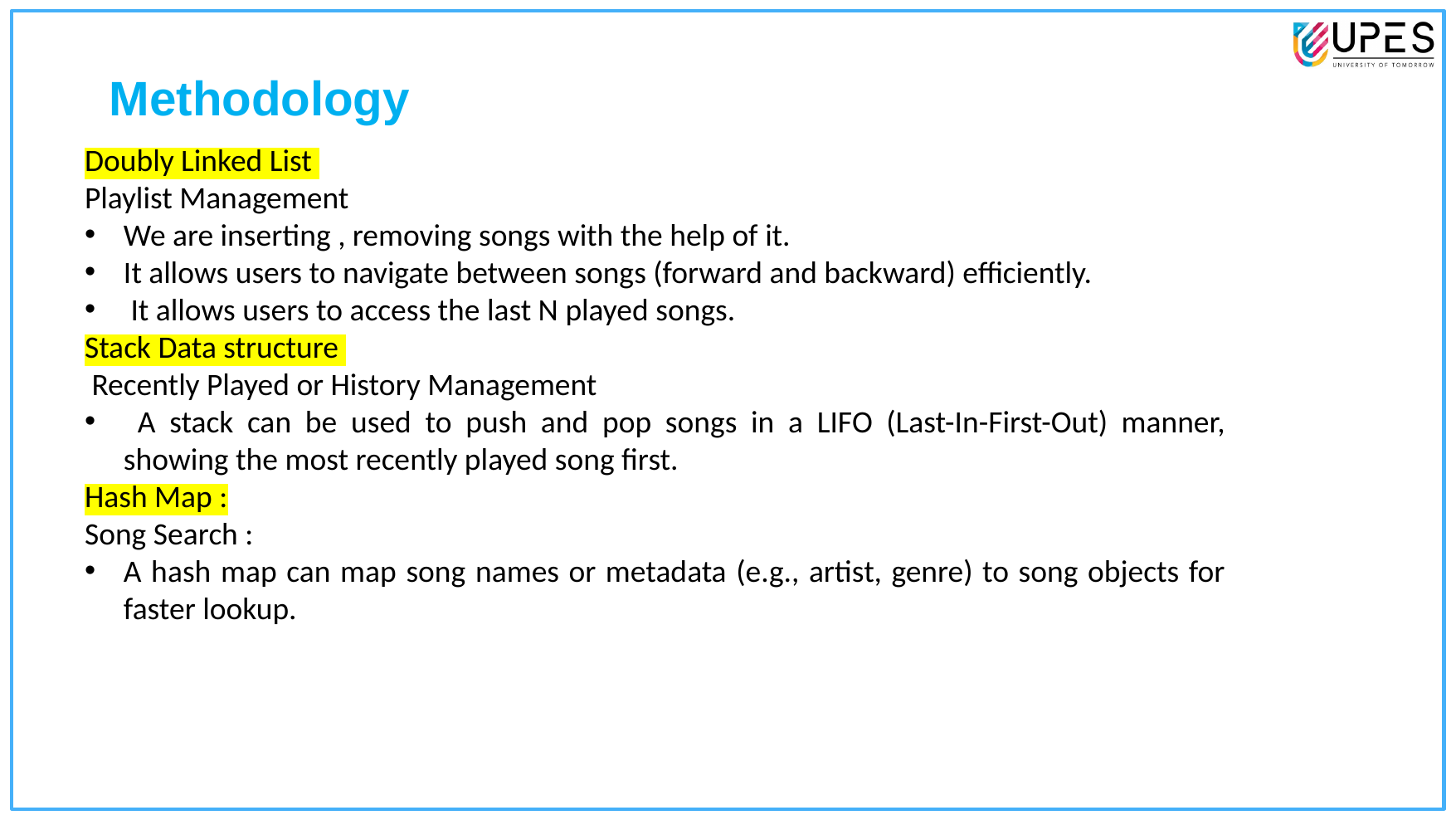

# Methodology
Doubly Linked List
Playlist Management
We are inserting , removing songs with the help of it.
It allows users to navigate between songs (forward and backward) efficiently.
 It allows users to access the last N played songs.
Stack Data structure
 Recently Played or History Management
 A stack can be used to push and pop songs in a LIFO (Last-In-First-Out) manner, showing the most recently played song first.
Hash Map :
Song Search :
A hash map can map song names or metadata (e.g., artist, genre) to song objects for faster lookup.